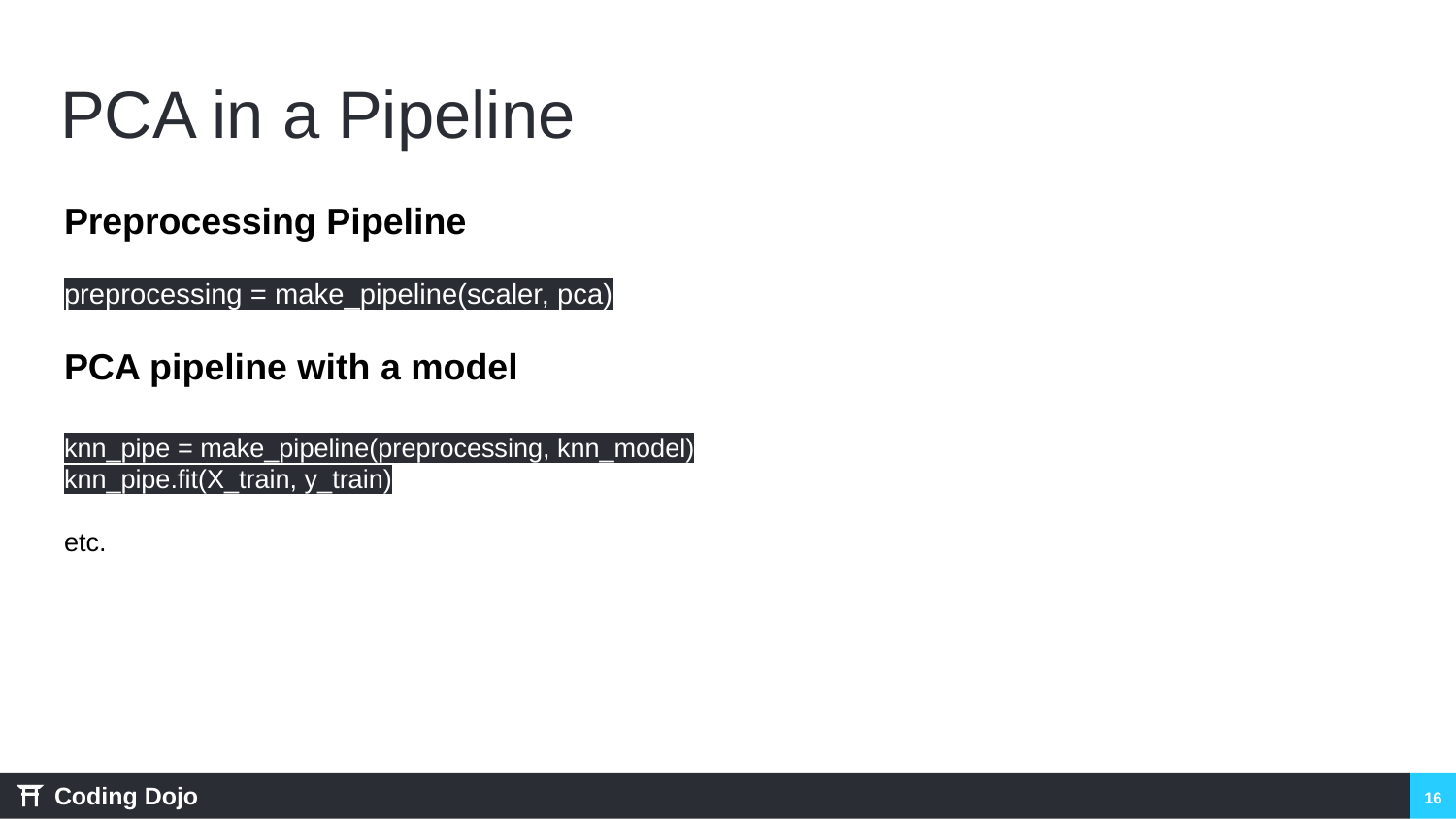

# PCA in a Pipeline
Preprocessing Pipeline

preprocessing = make_pipeline(scaler, pca)

PCA pipeline with a model

knn_pipe = make_pipeline(preprocessing, knn_model)
knn_pipe.fit(X_train, y_train)

etc.